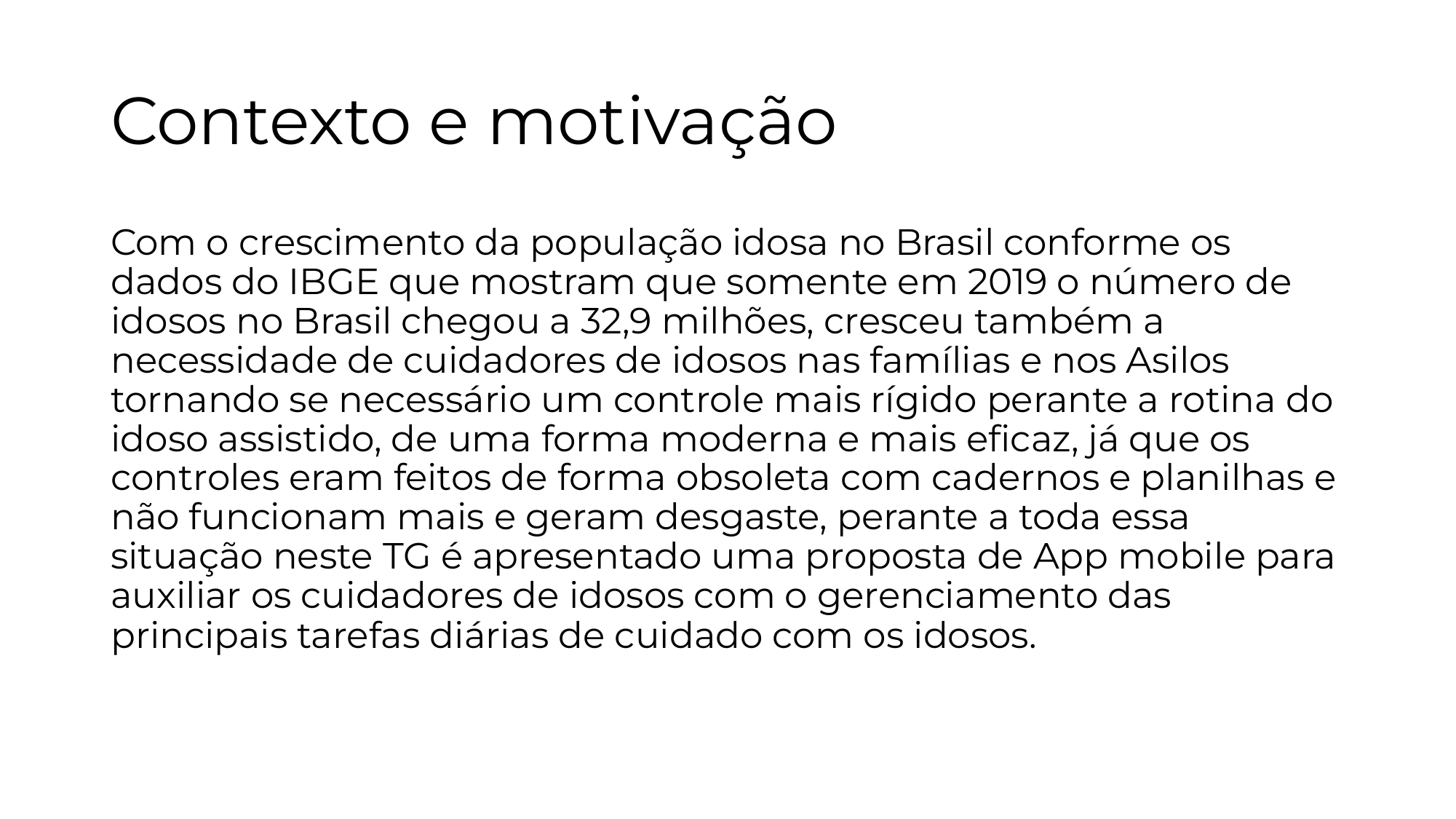

# Contexto e motivação
Com o crescimento da população idosa no Brasil conforme os dados do IBGE que mostram que somente em 2019 o número de idosos no Brasil chegou a 32,9 milhões, cresceu também a necessidade de cuidadores de idosos nas famílias e nos Asilos tornando se necessário um controle mais rígido perante a rotina do idoso assistido, de uma forma moderna e mais eficaz, já que os controles eram feitos de forma obsoleta com cadernos e planilhas e não funcionam mais e geram desgaste, perante a toda essa situação neste TG é apresentado uma proposta de App mobile para auxiliar os cuidadores de idosos com o gerenciamento das principais tarefas diárias de cuidado com os idosos.